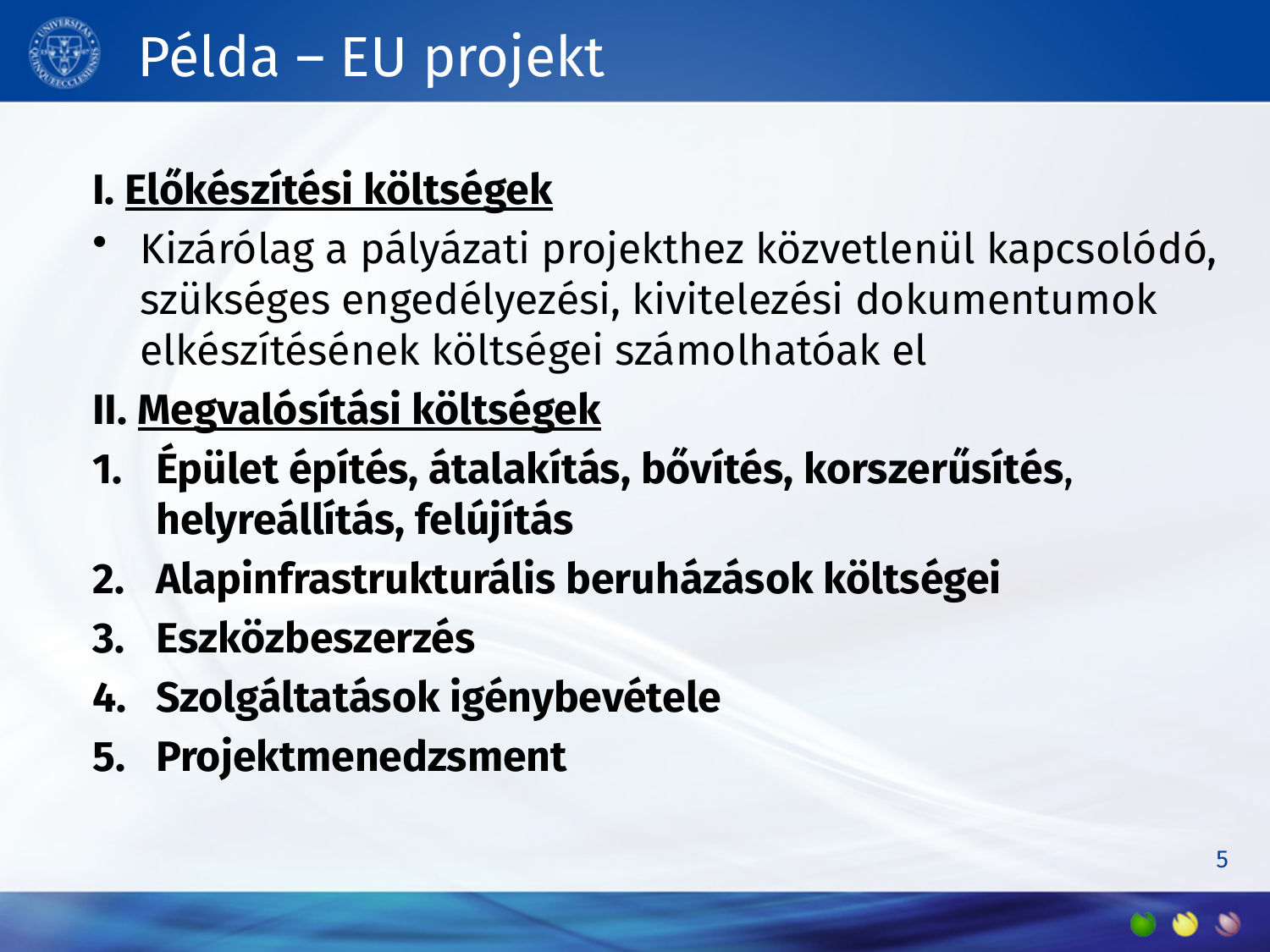

# Példa – EU projekt
I. Előkészítési költségek
Kizárólag a pályázati projekthez közvetlenül kapcsolódó, szükséges engedélyezési, kivitelezési dokumentumok elkészítésének költségei számolhatóak el
II. Megvalósítási költségek
Épület építés, átalakítás, bővítés, korszerűsítés, helyreállítás, felújítás
Alapinfrastrukturális beruházások költségei
Eszközbeszerzés
Szolgáltatások igénybevétele
Projektmenedzsment

5